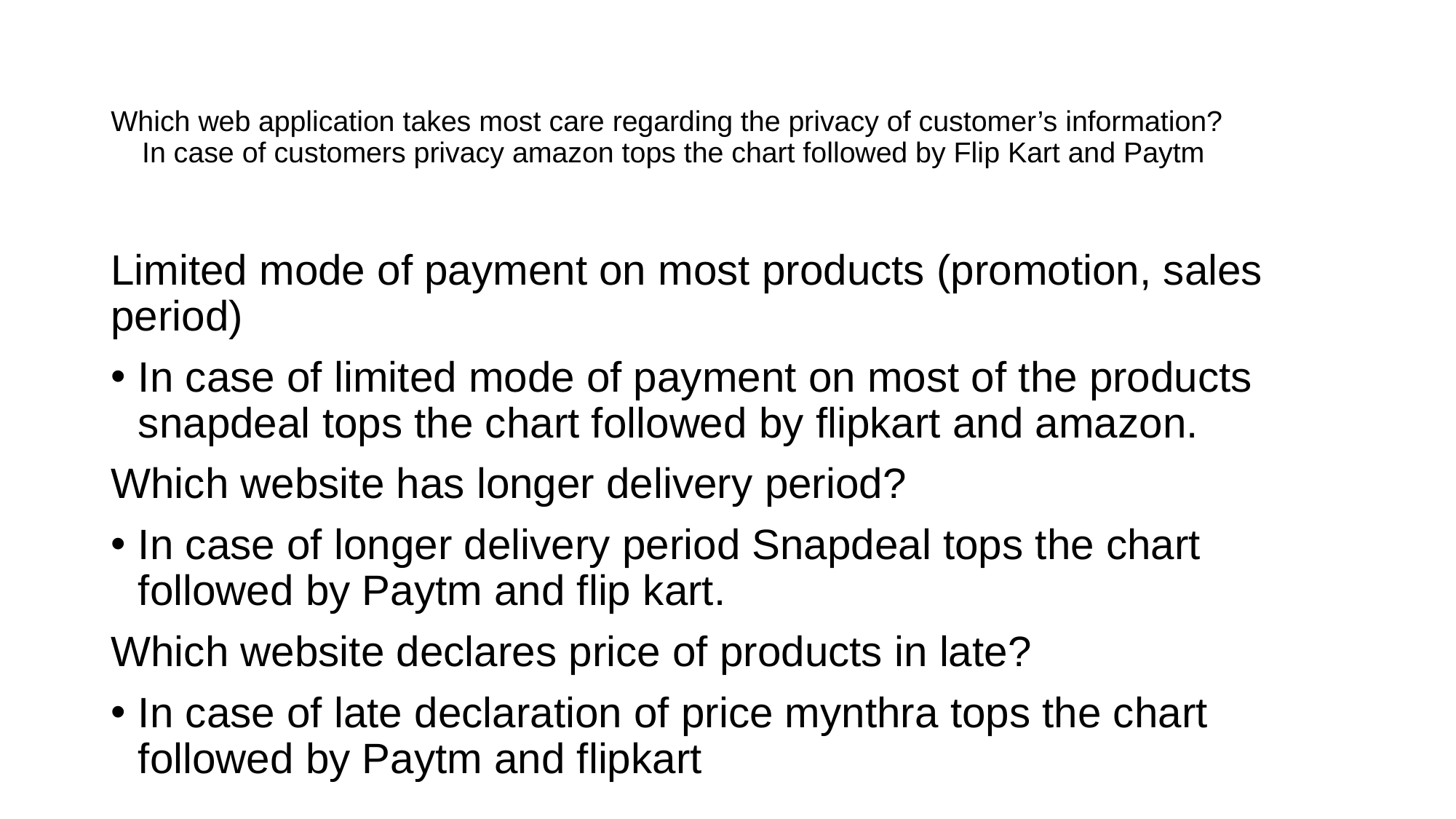

# Which web application takes most care regarding the privacy of customer’s information? In case of customers privacy amazon tops the chart followed by Flip Kart and Paytm
Limited mode of payment on most products (promotion, sales period)
In case of limited mode of payment on most of the products snapdeal tops the chart followed by flipkart and amazon.
Which website has longer delivery period?
In case of longer delivery period Snapdeal tops the chart followed by Paytm and flip kart.
Which website declares price of products in late?
In case of late declaration of price mynthra tops the chart followed by Paytm and flipkart